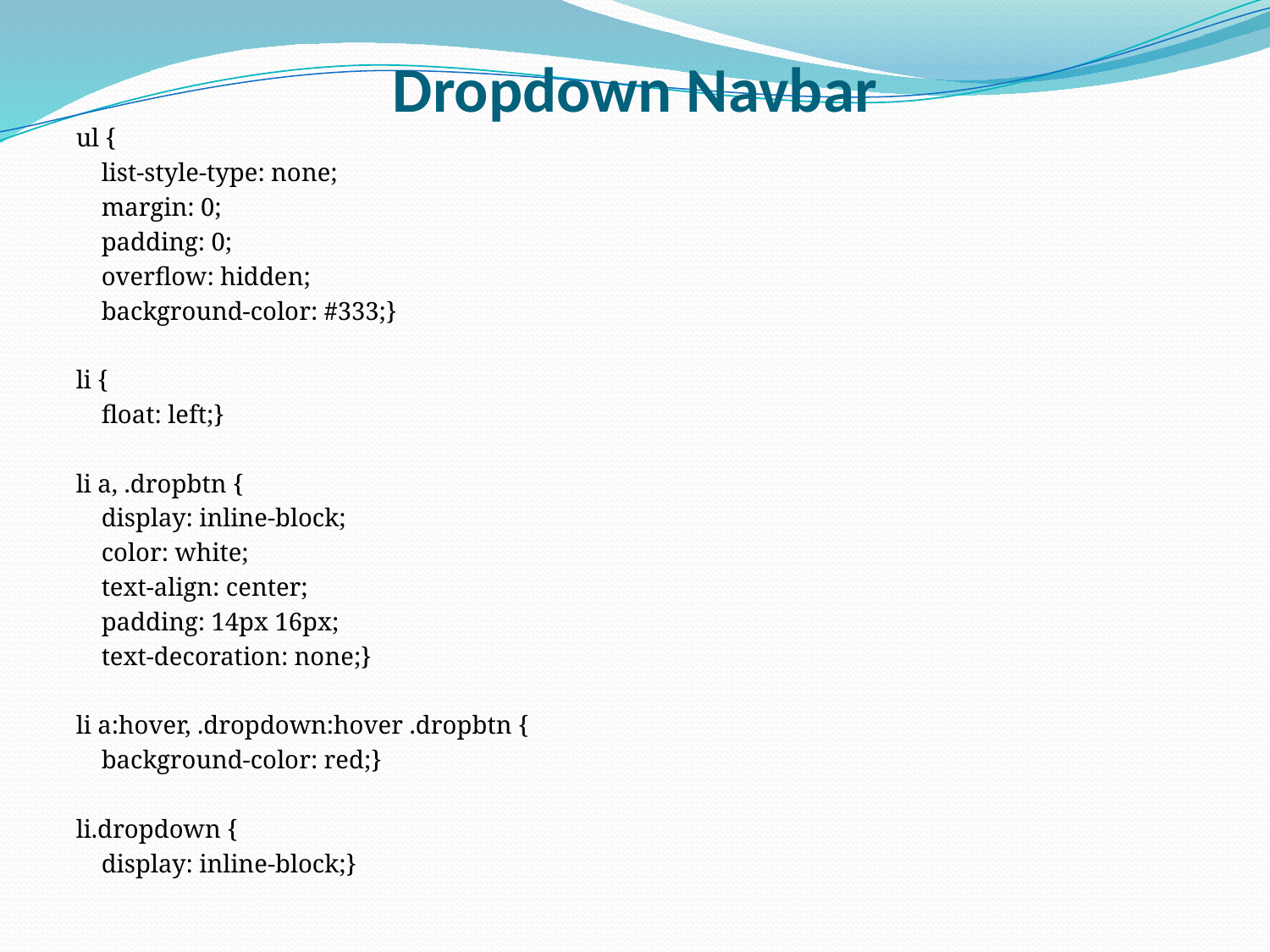

# Dropdown Navbar
ul {
    list-style-type: none;
    margin: 0;
    padding: 0;
    overflow: hidden;
    background-color: #333;}

li {
    float: left;}

li a, .dropbtn {
    display: inline-block;
    color: white;
    text-align: center;
    padding: 14px 16px;
    text-decoration: none;}

li a:hover, .dropdown:hover .dropbtn {
    background-color: red;}

li.dropdown {
    display: inline-block;}